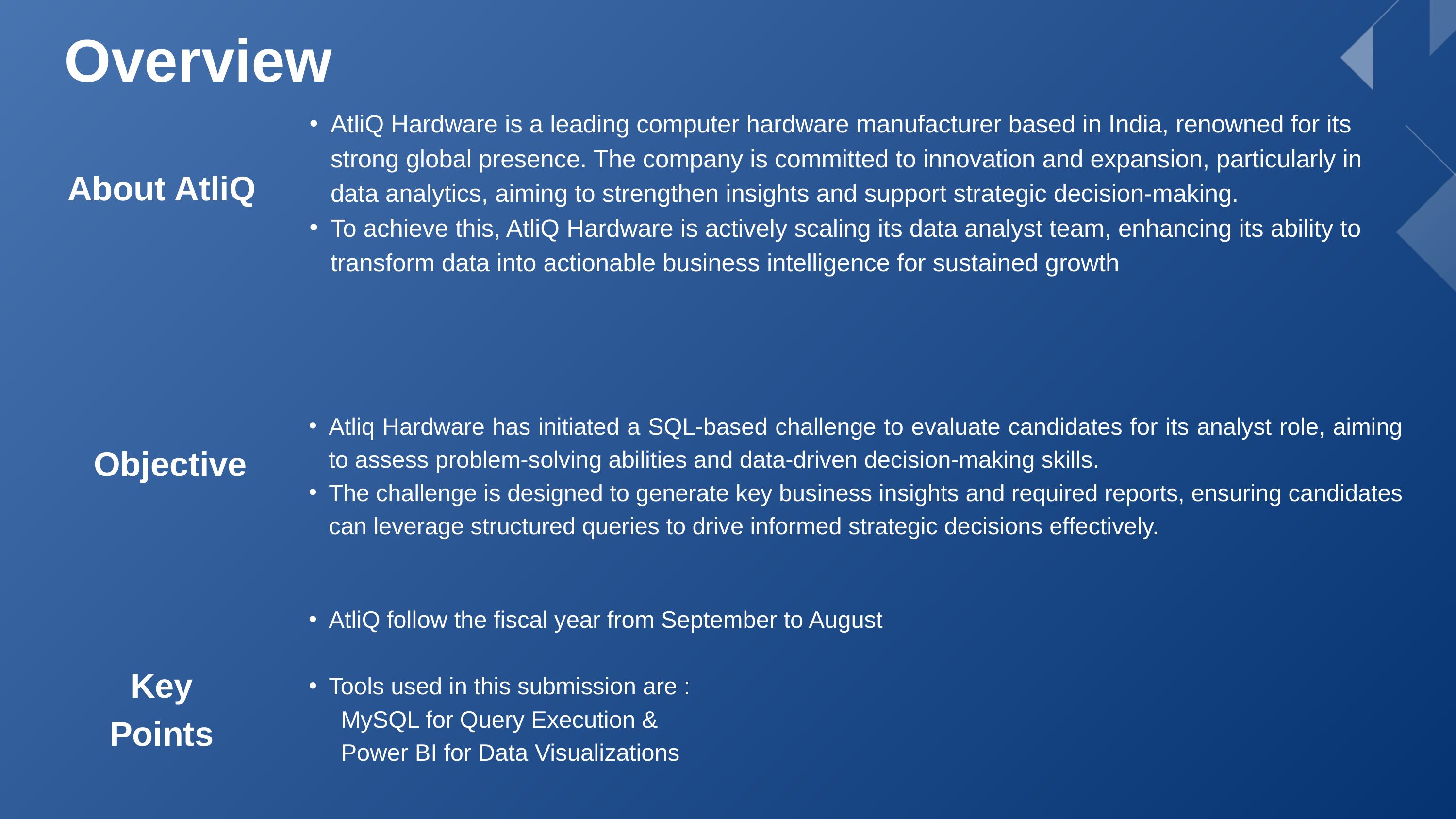

Overview
AtliQ Hardware is a leading computer hardware manufacturer based in India, renowned for its strong global presence. The company is committed to innovation and expansion, particularly in data analytics, aiming to strengthen insights and support strategic decision-making.
To achieve this, AtliQ Hardware is actively scaling its data analyst team, enhancing its ability to transform data into actionable business intelligence for sustained growth

About AtliQ
Atliq Hardware has initiated a SQL-based challenge to evaluate candidates for its analyst role, aiming to assess problem-solving abilities and data-driven decision-making skills.
The challenge is designed to generate key business insights and required reports, ensuring candidates can leverage structured queries to drive informed strategic decisions effectively.
Objective
AtliQ follow the fiscal year from September to August

Tools used in this submission are :
        MySQL for Query Execution &
        Power BI for Data Visualizations
Key Points